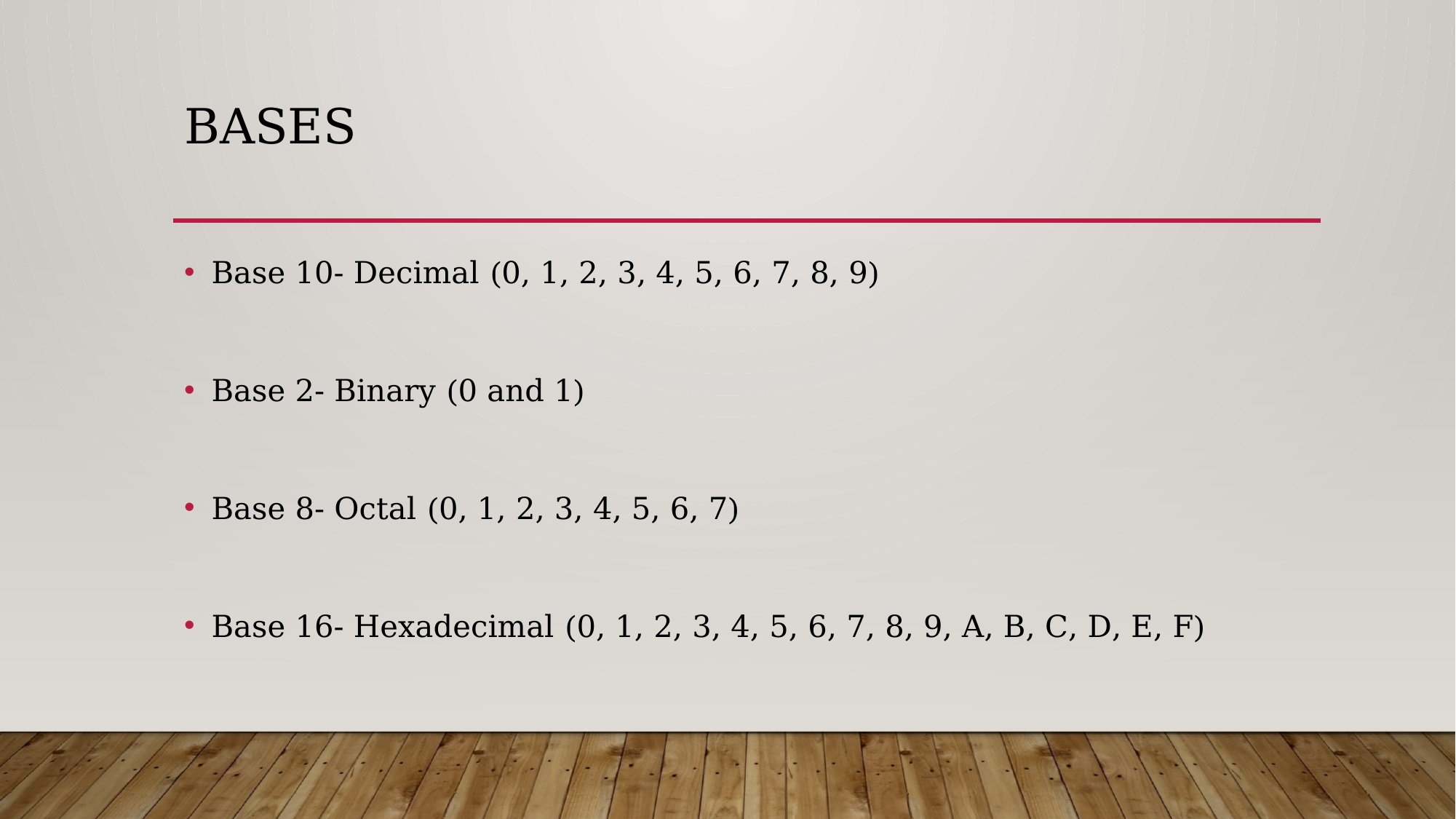

# Bases
Base 10- Decimal (0, 1, 2, 3, 4, 5, 6, 7, 8, 9)

Base 2- Binary (0 and 1)

Base 8- Octal (0, 1, 2, 3, 4, 5, 6, 7)

Base 16- Hexadecimal (0, 1, 2, 3, 4, 5, 6, 7, 8, 9, A, B, C, D, E, F)